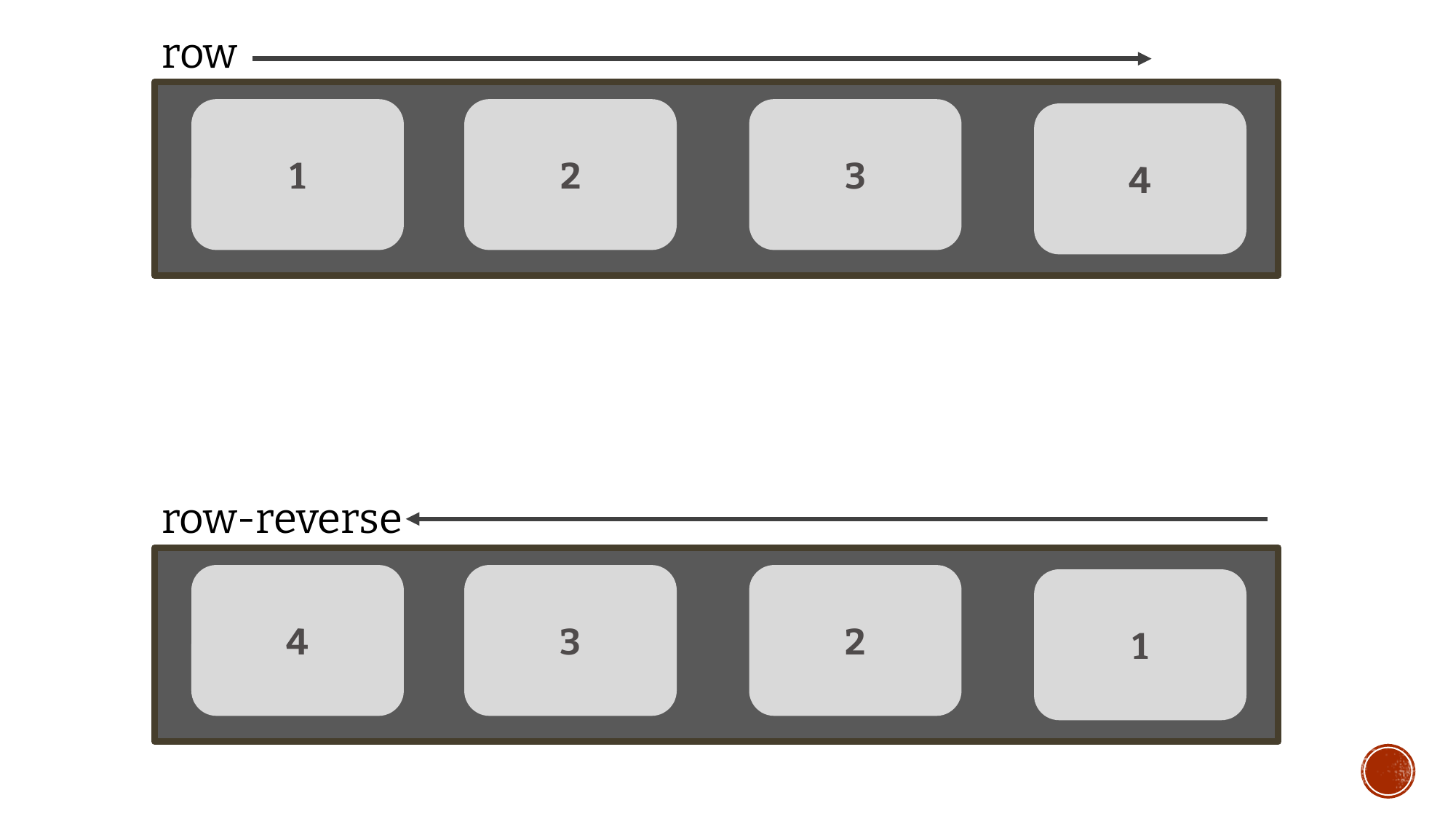

row

1
2
3
4
row-reverse

4
3
2
1